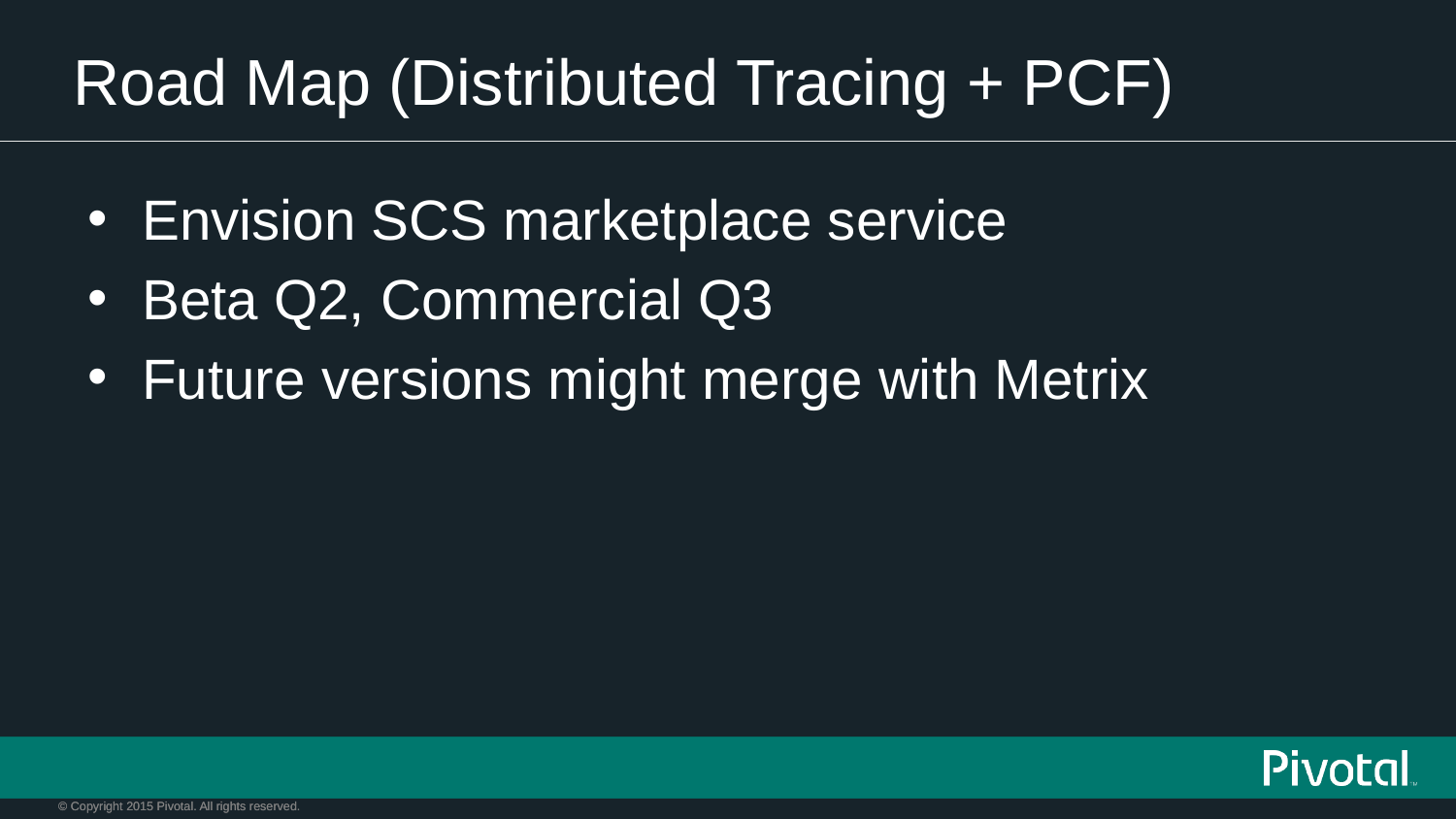

# Road Map (Distributed Tracing + PCF)
Envision SCS marketplace service
Beta Q2, Commercial Q3
Future versions might merge with Metrix